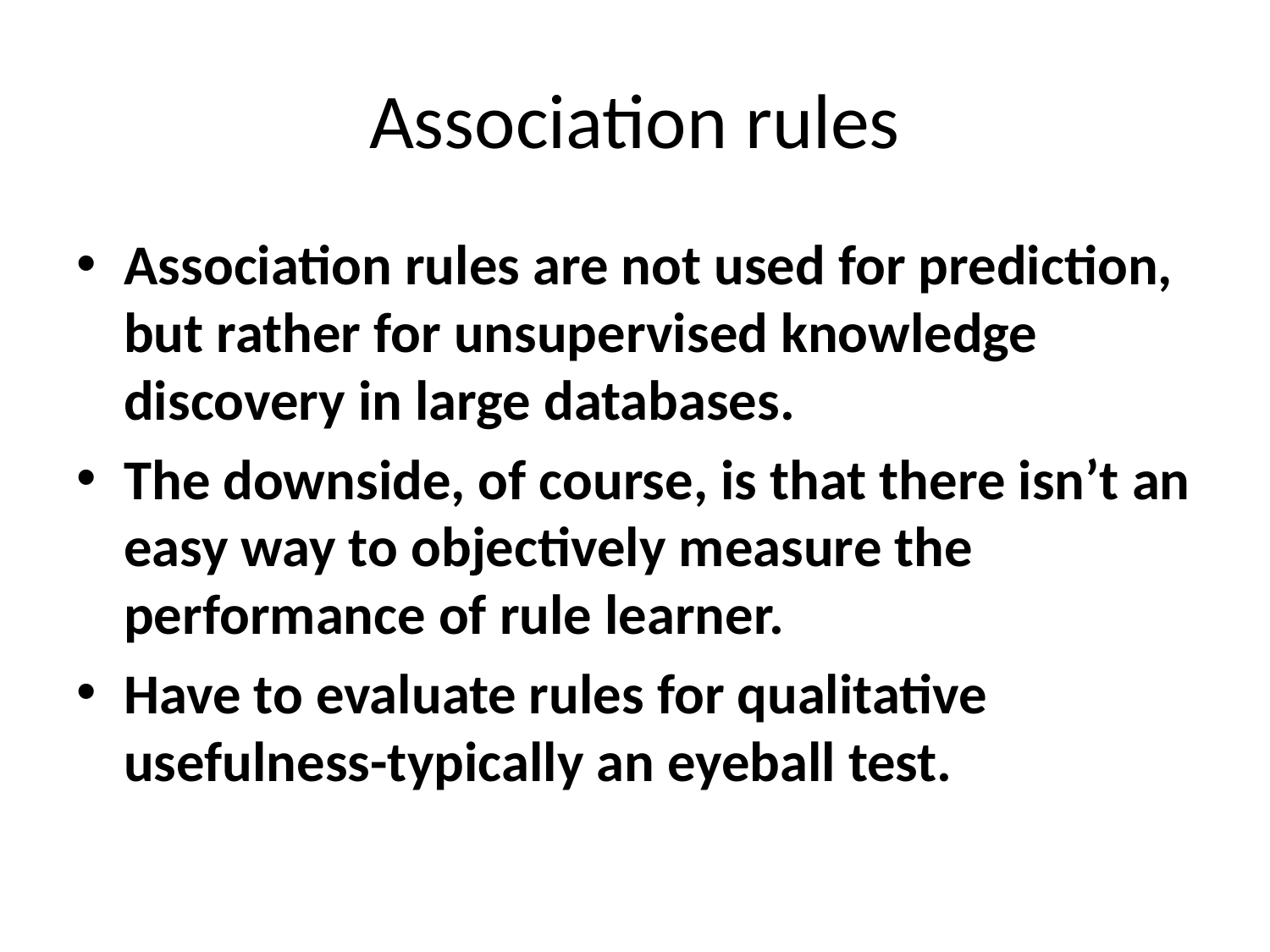

# Association rules
Association rules are not used for prediction, but rather for unsupervised knowledge discovery in large databases.
The downside, of course, is that there isn’t an easy way to objectively measure the performance of rule learner.
Have to evaluate rules for qualitative usefulness-typically an eyeball test.